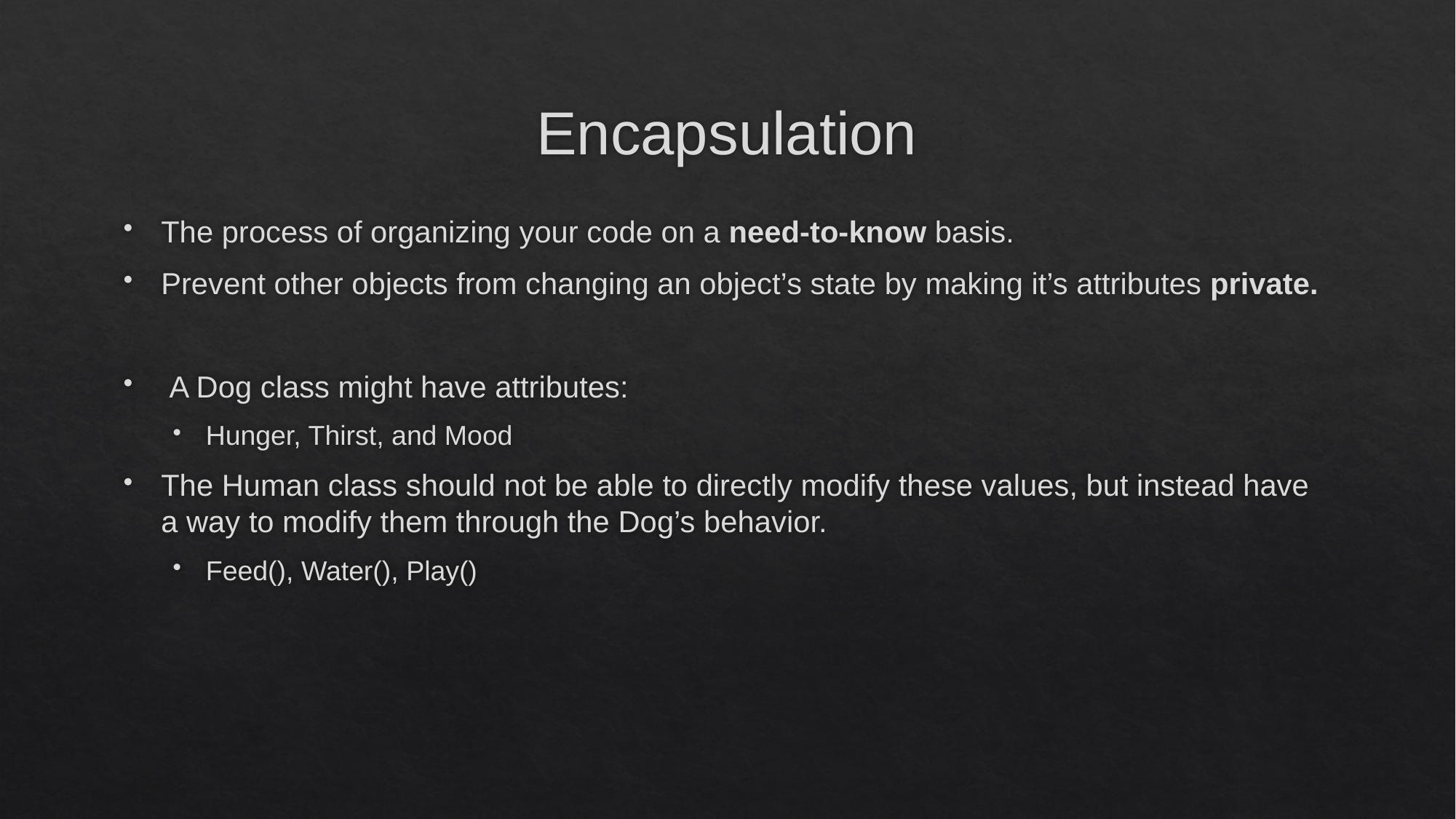

# Encapsulation
The process of organizing your code on a need-to-know basis.
Prevent other objects from changing an object’s state by making it’s attributes private.

 A Dog class might have attributes:
Hunger, Thirst, and Mood
The Human class should not be able to directly modify these values, but instead have a way to modify them through the Dog’s behavior.
Feed(), Water(), Play()